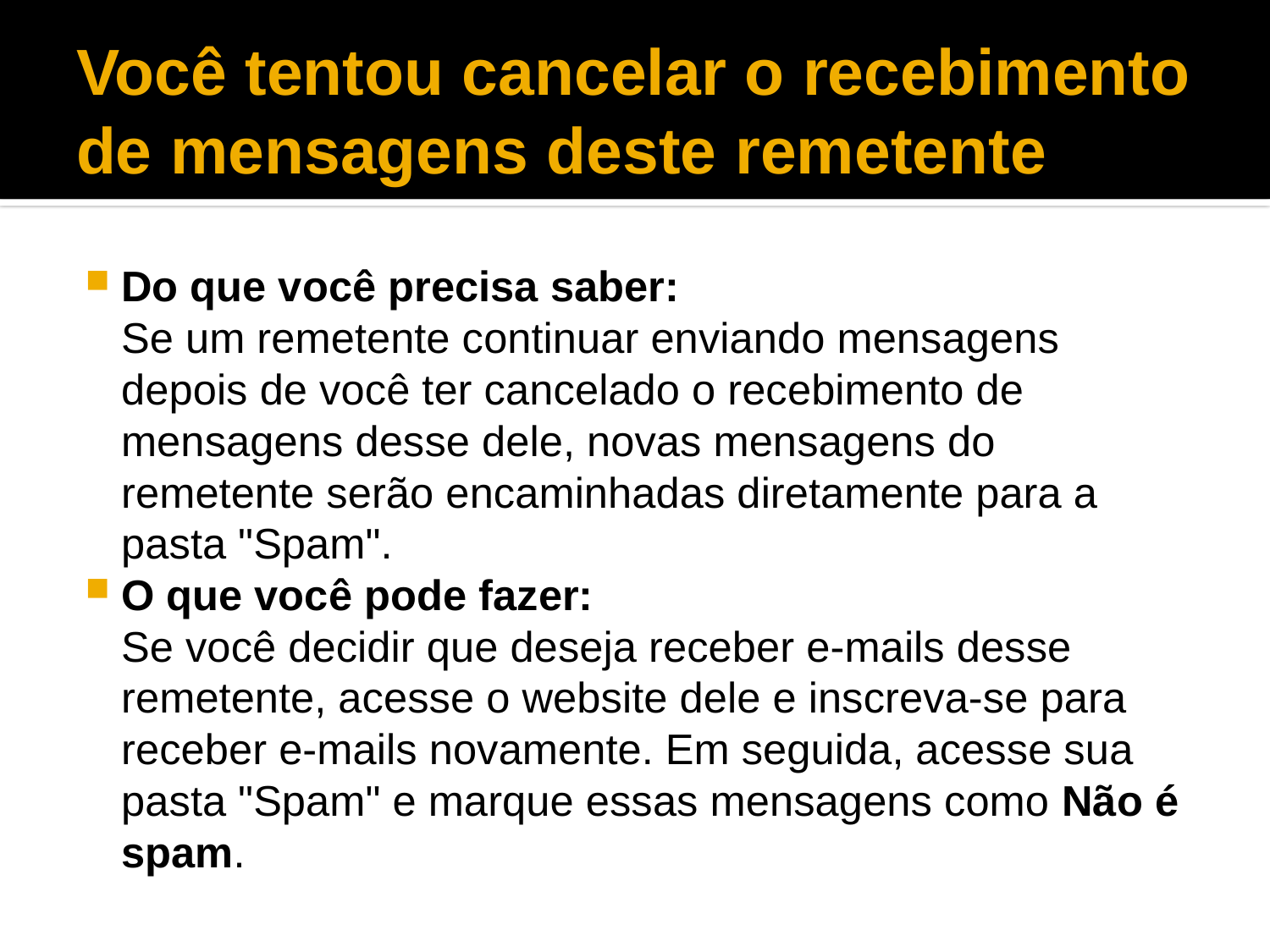

# Você tentou cancelar o recebimento de mensagens deste remetente
Do que você precisa saber:
Se um remetente continuar enviando mensagens depois de você ter cancelado o recebimento de mensagens desse dele, novas mensagens do remetente serão encaminhadas diretamente para a pasta "Spam".
O que você pode fazer:
Se você decidir que deseja receber e-mails desse remetente, acesse o website dele e inscreva-se para receber e-mails novamente. Em seguida, acesse sua pasta "Spam" e marque essas mensagens como Não é spam.